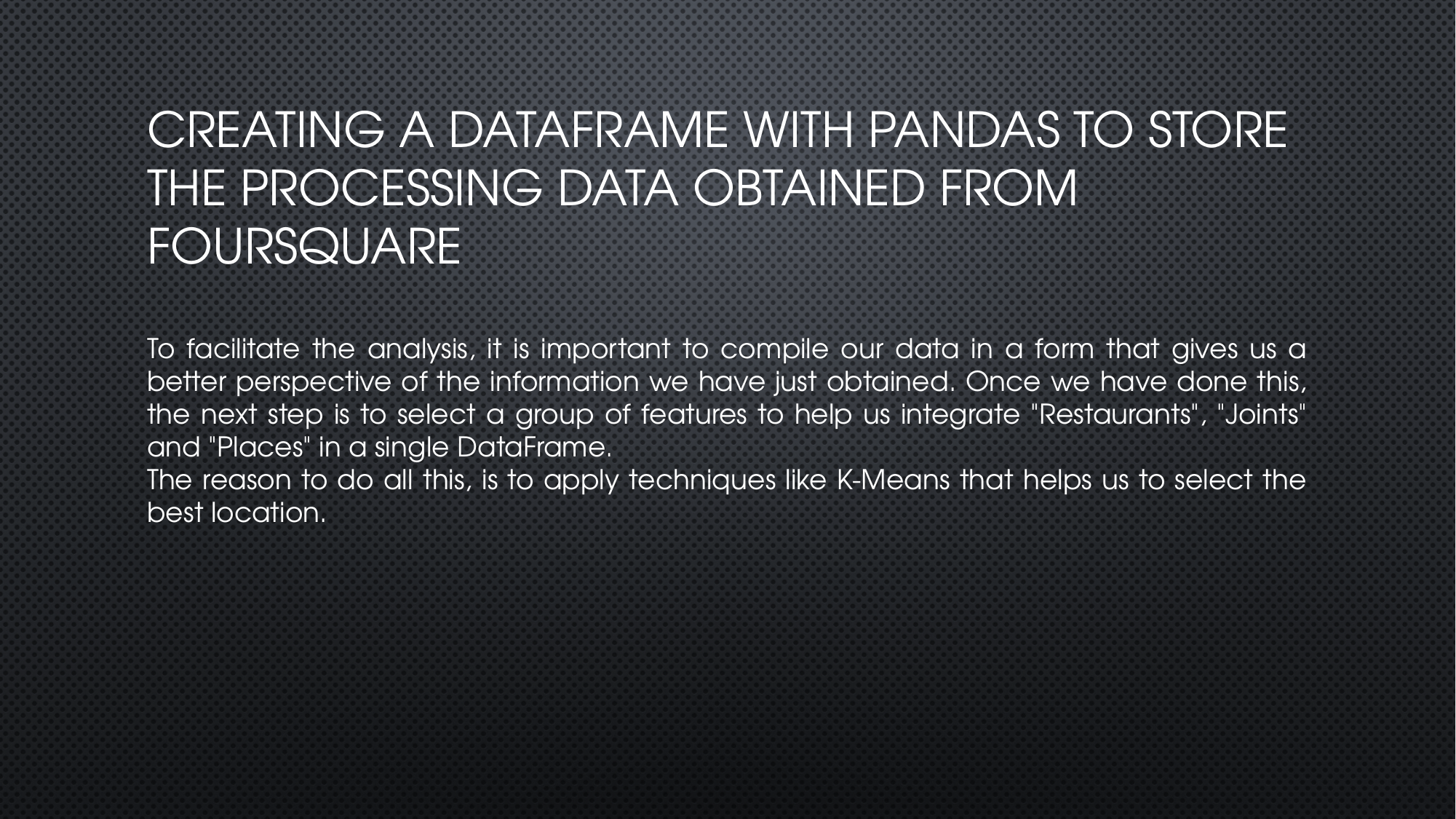

# Creating a DataFrame with pandas to store the processing data obtained from Foursquare
To facilitate the analysis, it is important to compile our data in a form that gives us a better perspective of the information we have just obtained. Once we have done this, the next step is to select a group of features to help us integrate "Restaurants", "Joints" and "Places" in a single DataFrame.
The reason to do all this, is to apply techniques like K-Means that helps us to select the best location.